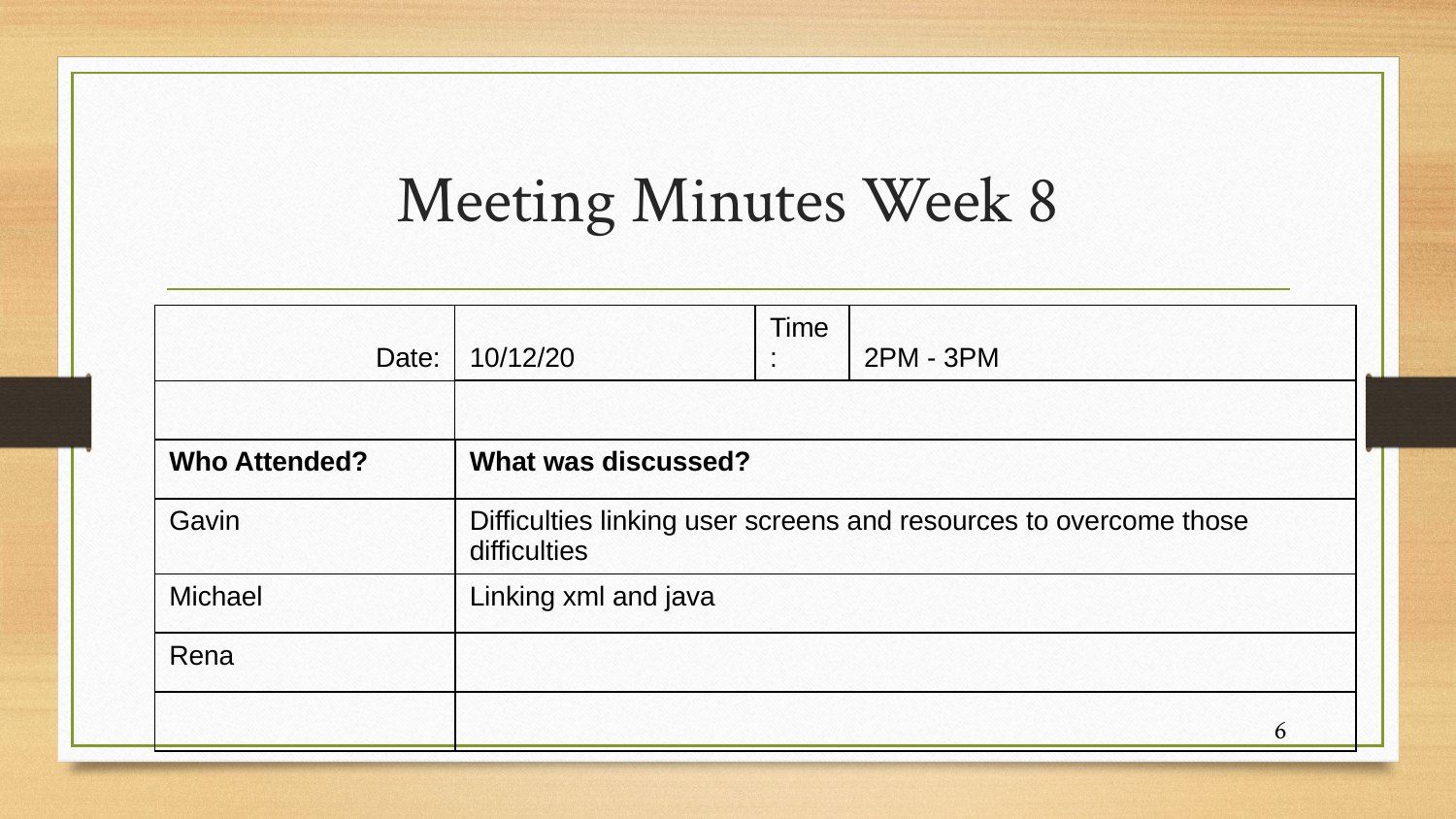

# Meeting Minutes Week 8
| Date: | 10/12/20 | Time: | 2PM - 3PM |
| --- | --- | --- | --- |
|  |  |  |  |
| Who Attended? | What was discussed? |  |  |
| Gavin | Difficulties linking user screens and resources to overcome those difficulties |  |  |
| Michael | Linking xml and java |  |  |
| Rena |  |  |  |
|  |  |  |  |
6